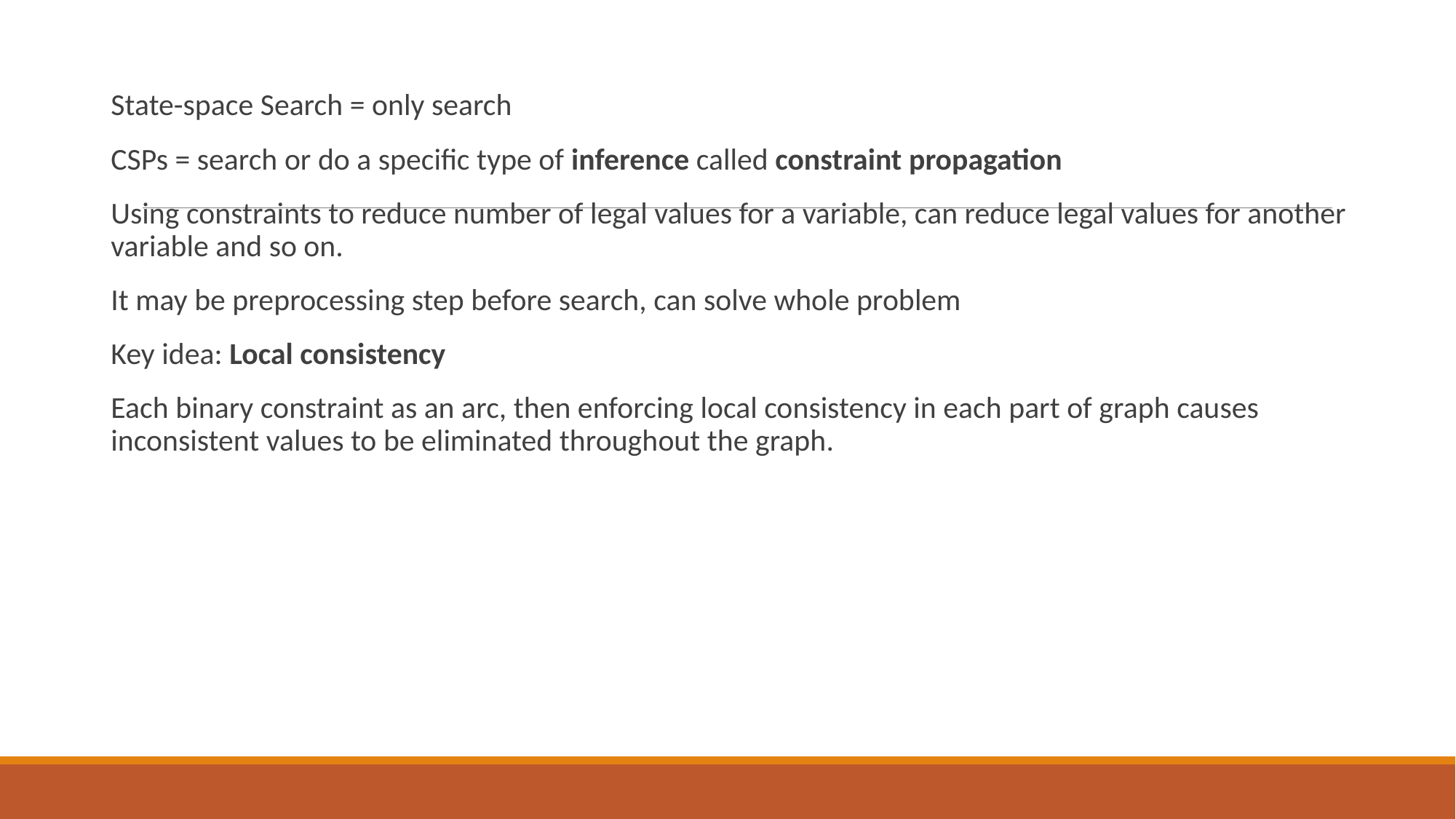

State-space Search = only search
CSPs = search or do a specific type of inference called constraint propagation
Using constraints to reduce number of legal values for a variable, can reduce legal values for another variable and so on.
It may be preprocessing step before search, can solve whole problem
Key idea: Local consistency
Each binary constraint as an arc, then enforcing local consistency in each part of graph causes inconsistent values to be eliminated throughout the graph.